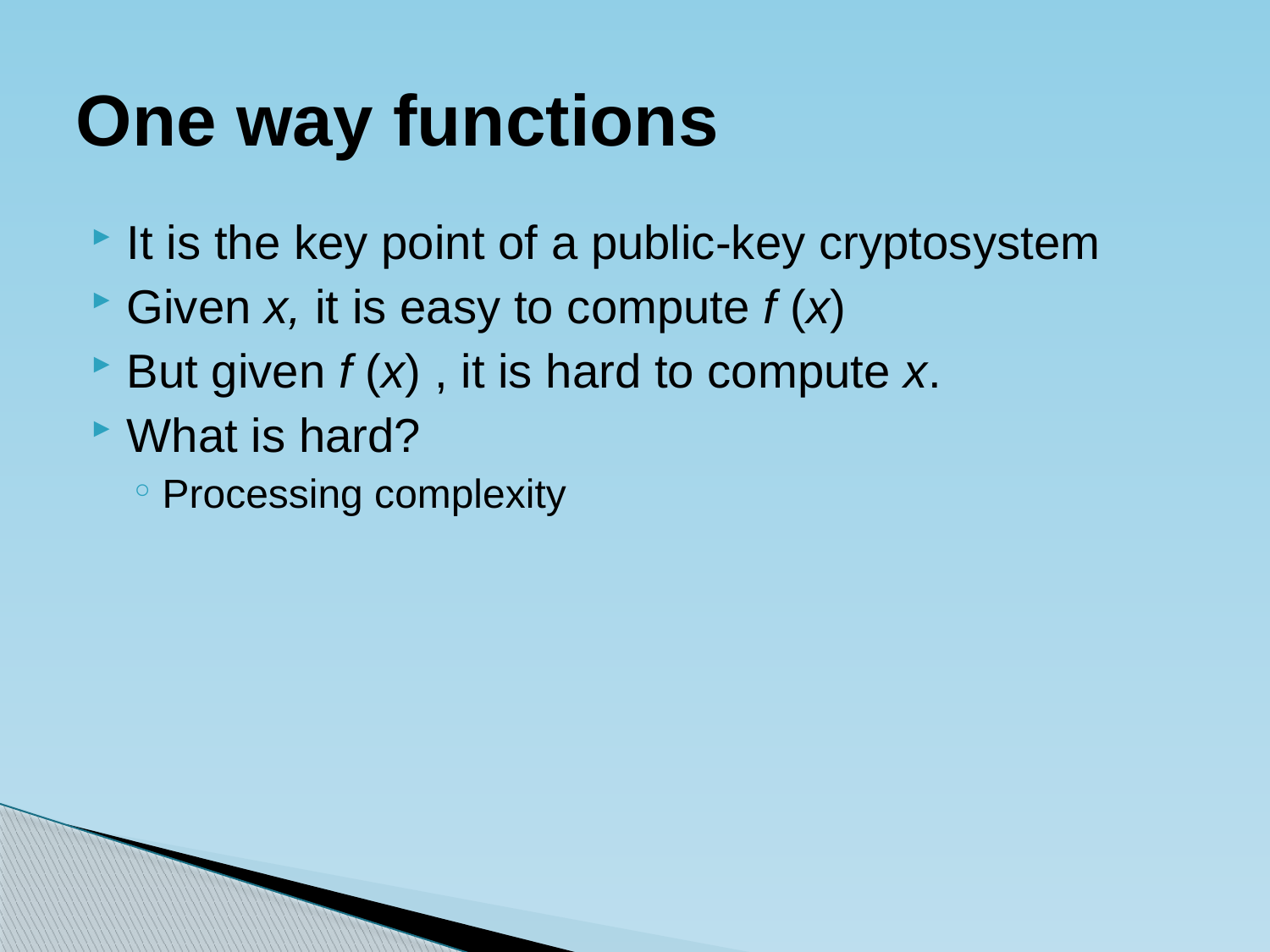

# One way functions
It is the key point of a public-key cryptosystem
Given x, it is easy to compute f (x)
But given f (x) , it is hard to compute x.
What is hard?
Processing complexity